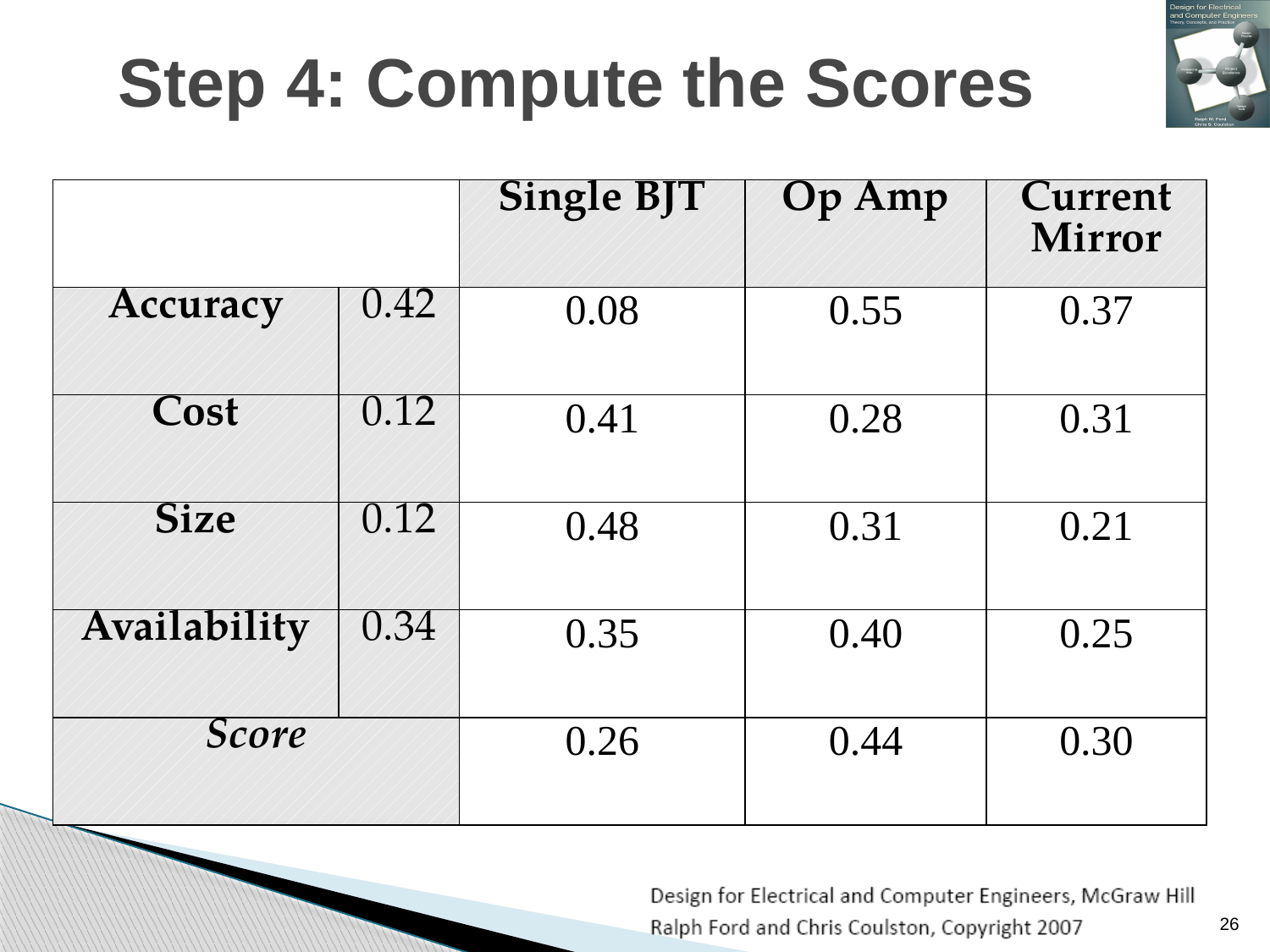

# Step 4: Compute the Scores
|  |  | Single BJT | Op Amp | Current Mirror |
| --- | --- | --- | --- | --- |
| Accuracy | 0.42 | 0.08 | 0.55 | 0.37 |
| Cost | 0.12 | 0.41 | 0.28 | 0.31 |
| Size | 0.12 | 0.48 | 0.31 | 0.21 |
| Availability | 0.34 | 0.35 | 0.40 | 0.25 |
| Score |  | 0.26 | 0.44 | 0.30 |
26